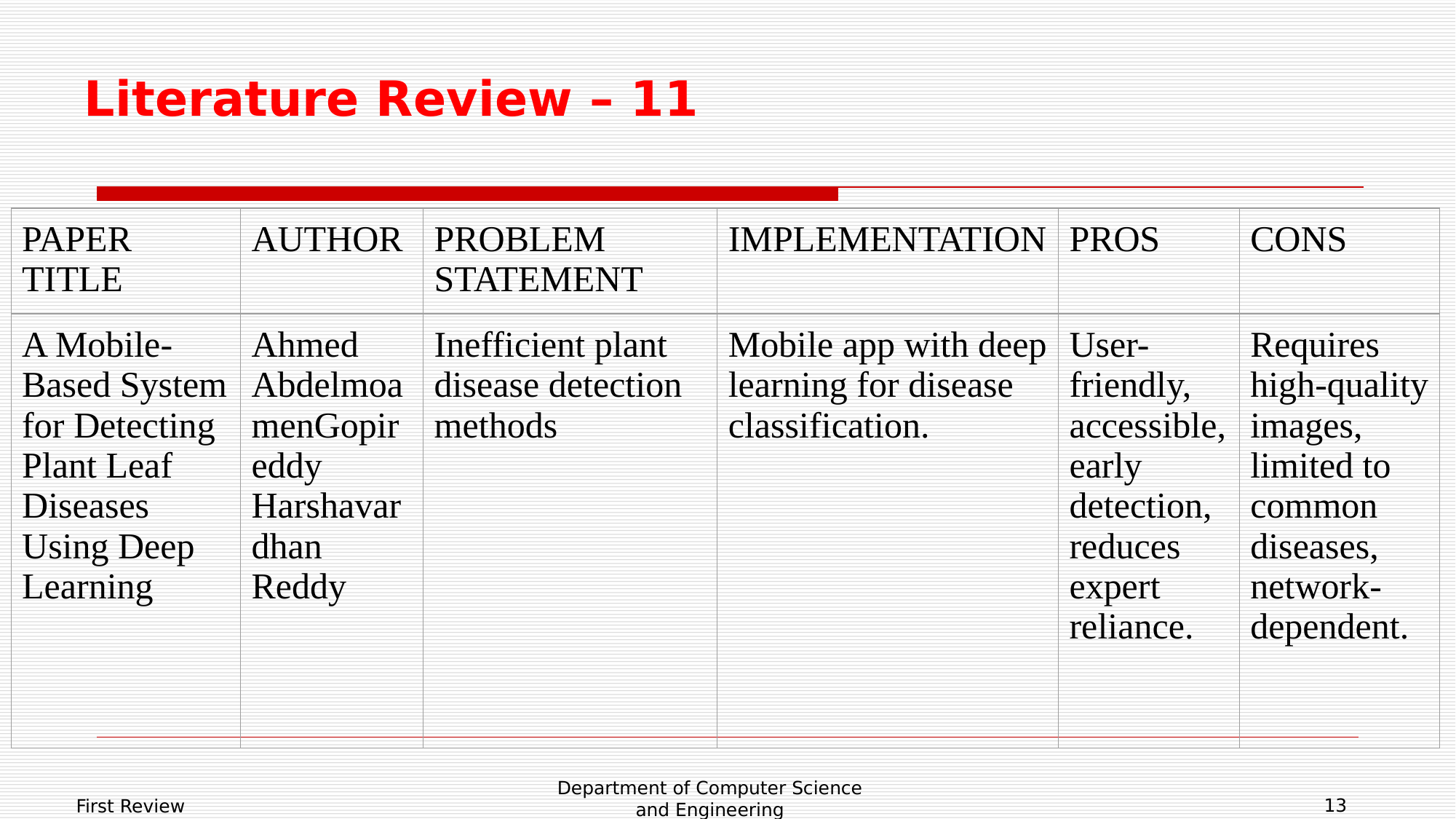

# Literature Review – 11
| PAPER TITLE | AUTHOR | PROBLEM STATEMENT | IMPLEMENTATION | PROS | CONS |
| --- | --- | --- | --- | --- | --- |
| A Mobile-Based System for Detecting Plant Leaf Diseases Using Deep Learning | Ahmed AbdelmoamenGopireddy Harshavardhan Reddy | Inefficient plant disease detection methods | Mobile app with deep learning for disease classification. | User-friendly, accessible, early detection, reduces expert reliance. | Requires high-quality images, limited to common diseases, network-dependent. |
Department of Computer Science and Engineering
First Review
13